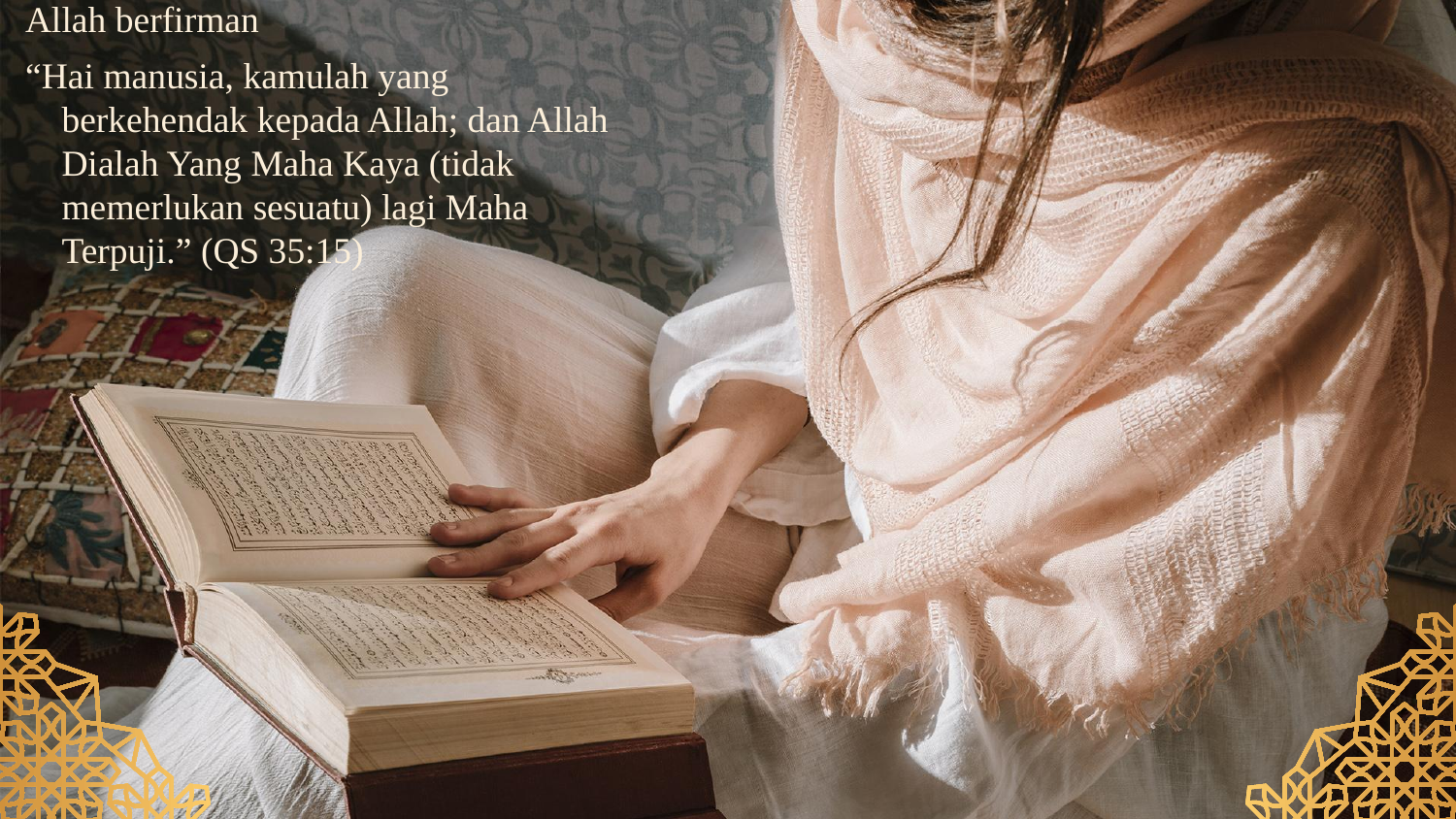

Allah berfirman
“Hai manusia, kamulah yang berkehendak kepada Allah; dan Allah Dialah Yang Maha Kaya (tidak memerlukan sesuatu) lagi Maha Terpuji.” (QS 35:15)